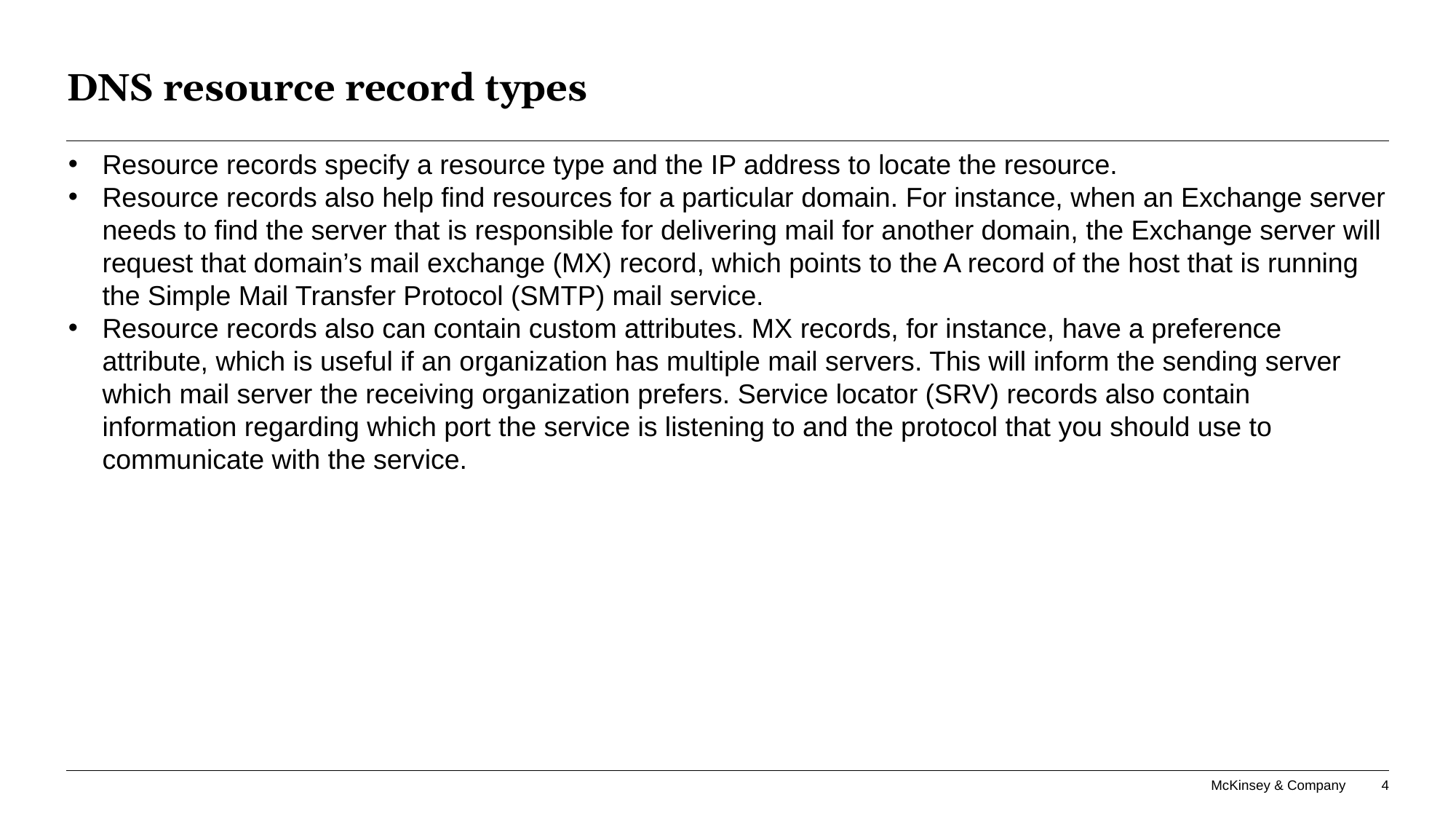

# DNS resource record types

Resource records specify a resource type and the IP address to locate the resource.
Resource records also help find resources for a particular domain. For instance, when an Exchange server needs to find the server that is responsible for delivering mail for another domain, the Exchange server will request that domain’s mail exchange (MX) record, which points to the A record of the host that is running the Simple Mail Transfer Protocol (SMTP) mail service.
Resource records also can contain custom attributes. MX records, for instance, have a preference attribute, which is useful if an organization has multiple mail servers. This will inform the sending server which mail server the receiving organization prefers. Service locator (SRV) records also contain information regarding which port the service is listening to and the protocol that you should use to communicate with the service.